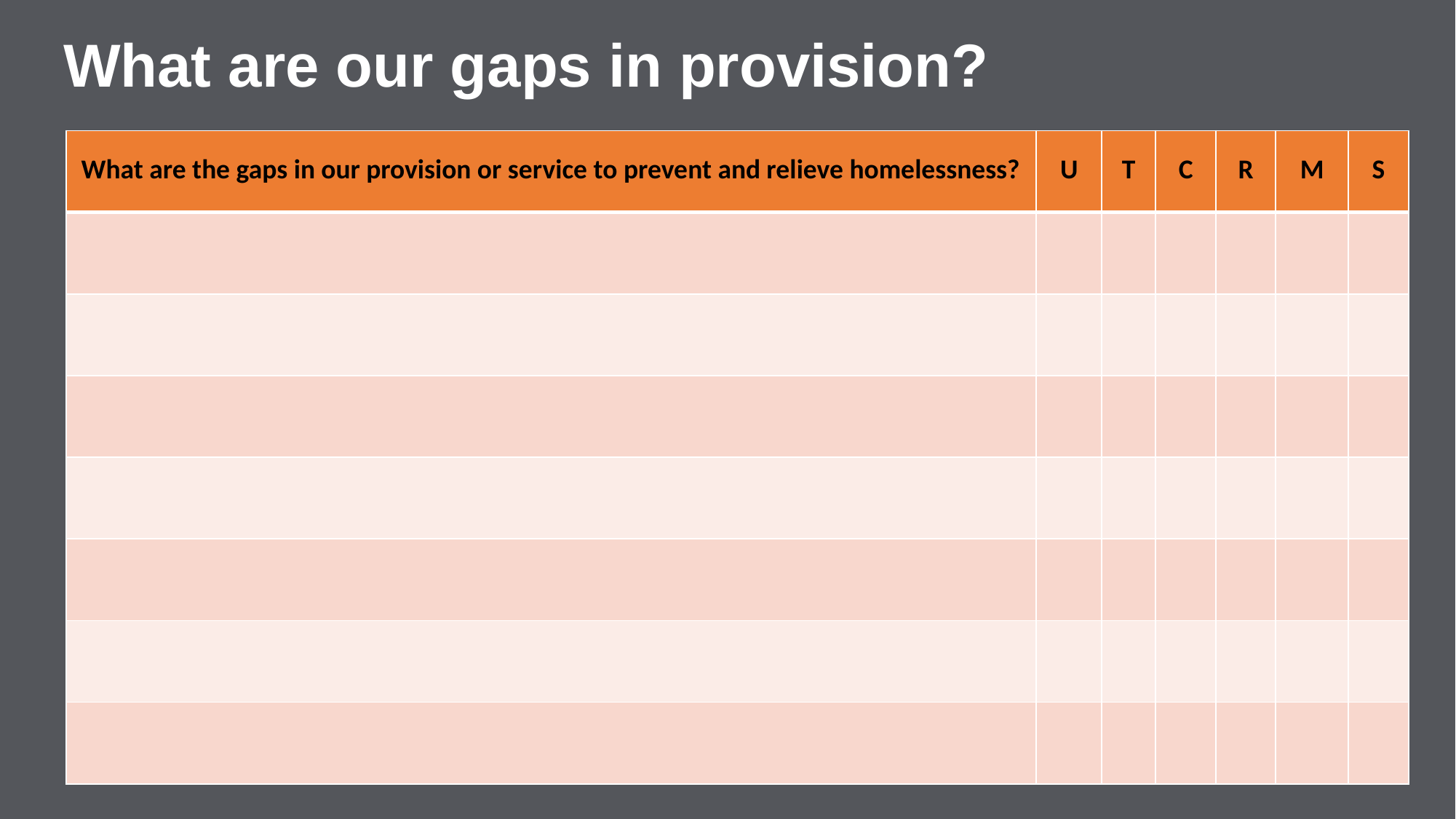

What are our gaps in provision?
| What are the gaps in our provision or service to prevent and relieve homelessness? | U | T | C | R | M | S |
| --- | --- | --- | --- | --- | --- | --- |
|  |  |  |  |  |  |  |
|  |  |  |  |  |  |  |
|  |  |  |  |  |  |  |
|  |  |  |  |  |  |  |
|  |  |  |  |  |  |  |
|  |  |  |  |  |  |  |
|  |  |  |  |  |  |  |